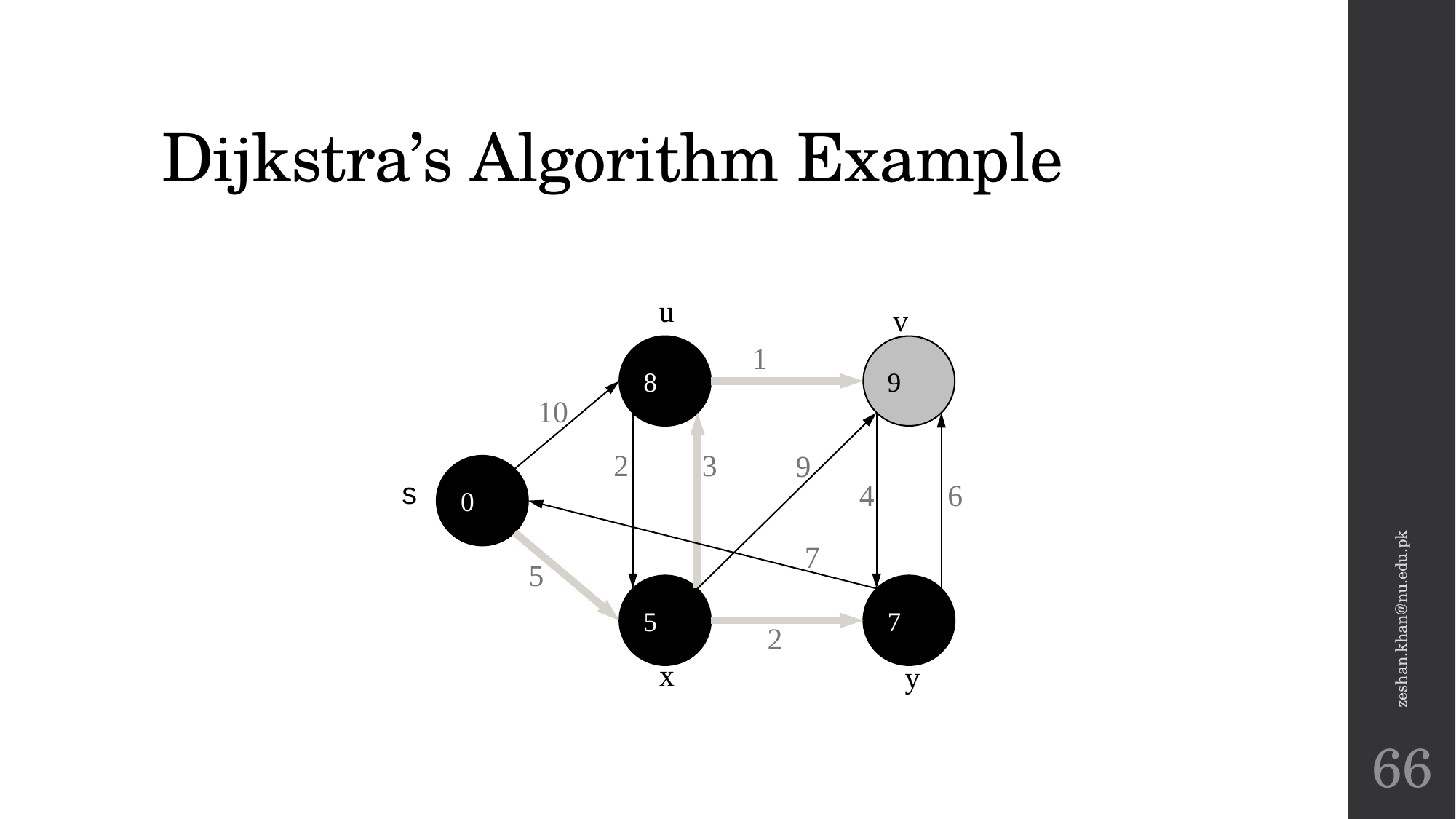

# Dijkstra’s Algorithm Example
u
v
1
9
10
2
3
9
0
s
4
6
7
5
5
7
2
x
y
8
zeshan.khan@nu.edu.pk
66